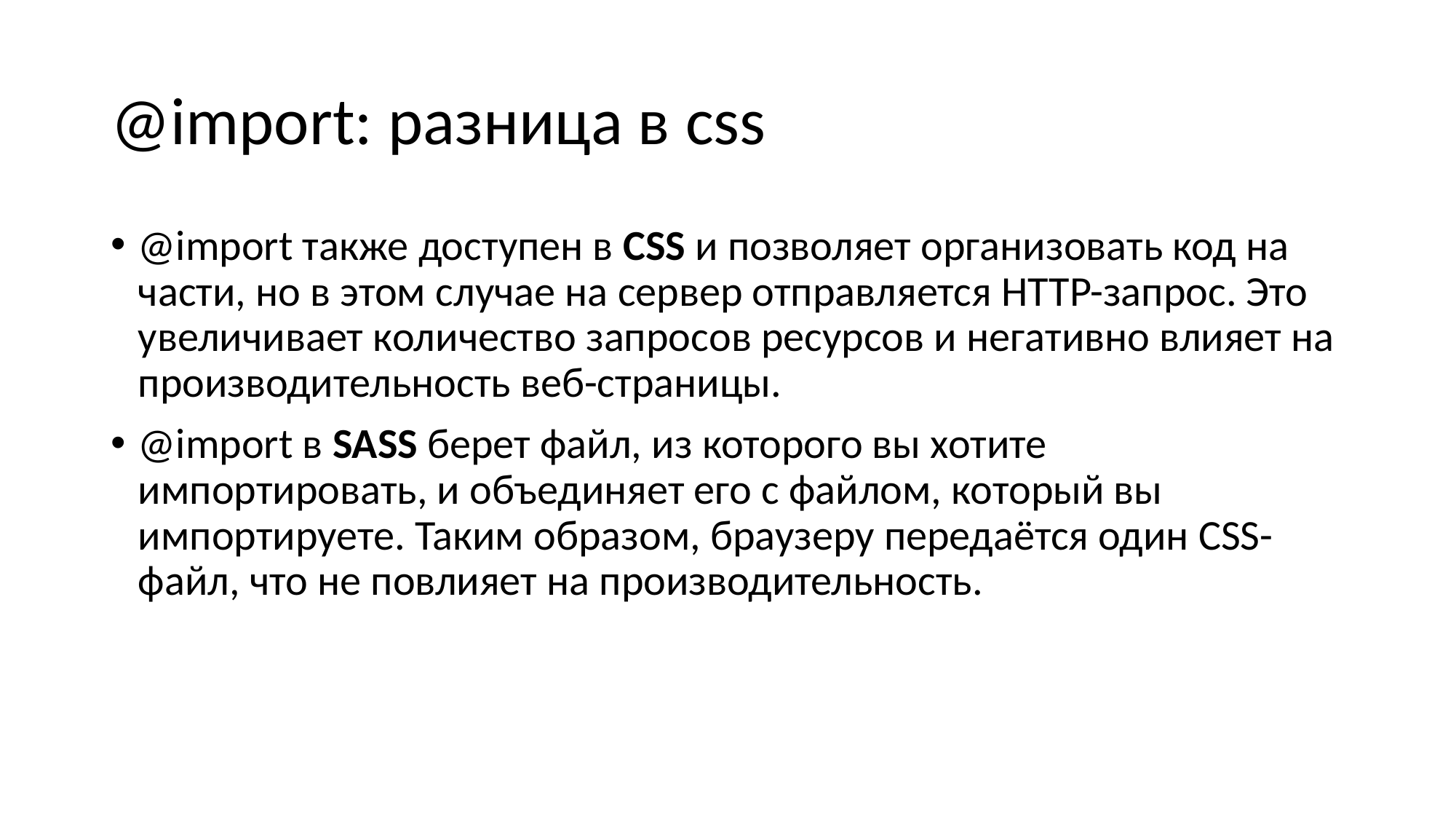

# @import: разница в css
@import также доступен в CSS и позволяет организовать код на части, но в этом случае на сервер отправляется HTTP-запрос. Это увеличивает количество запросов ресурсов и негативно влияет на производительность веб-страницы.
@import в SASS берет файл, из которого вы хотите импортировать, и объединяет его с файлом, который вы импортируете. Таким образом, браузеру передаётся один CSS-файл, что не повлияет на производительность.